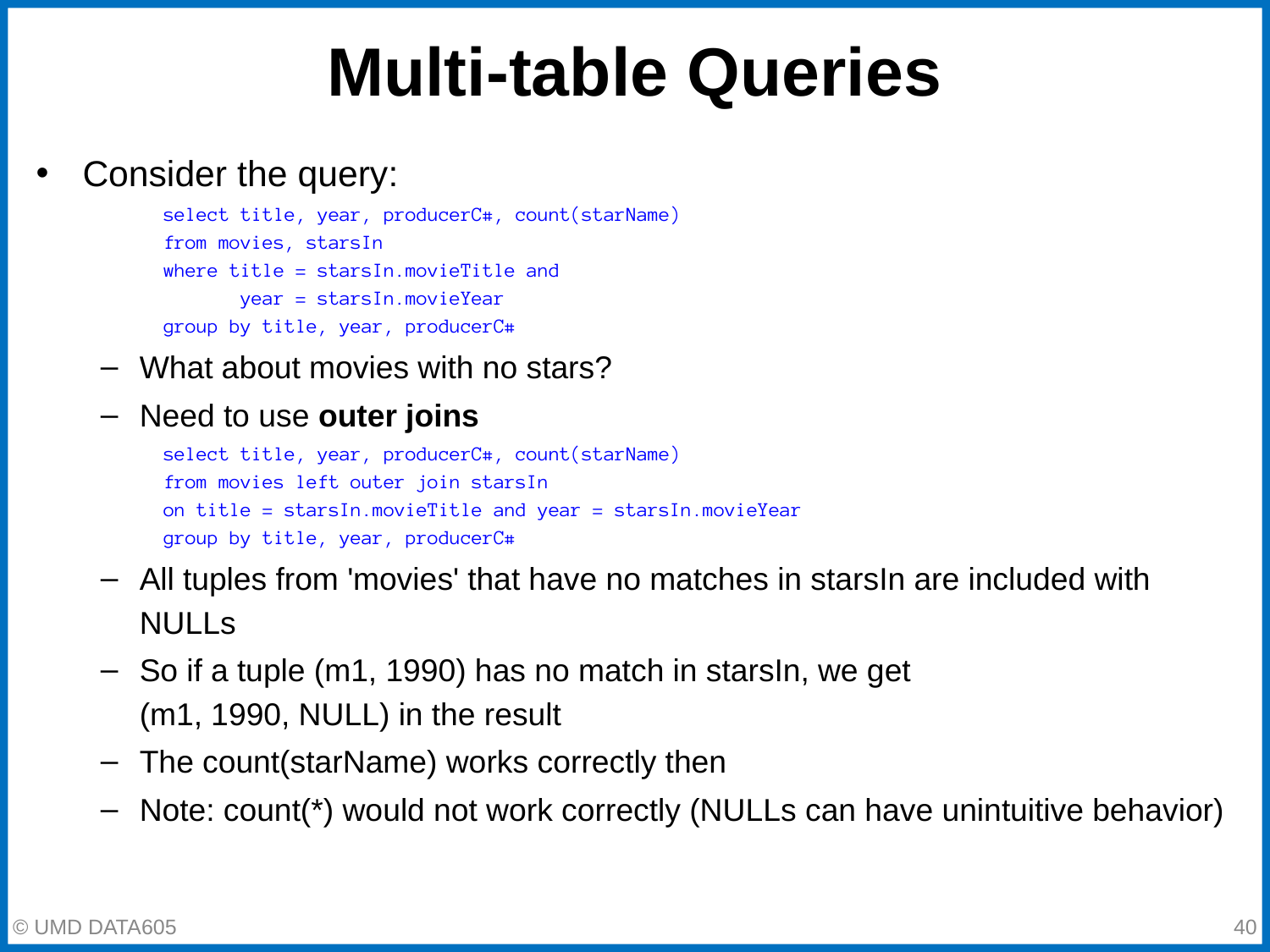

# Multi-table Queries
Consider the query:
select title, year, producerC#, count(starName)
from movies, starsIn
where title = starsIn.movieTitle and
       year = starsIn.movieYear
group by title, year, producerC#
What about movies with no stars?
Need to use outer joins
select title, year, producerC#, count(starName)
from movies left outer join starsIn
on title = starsIn.movieTitle and year = starsIn.movieYear
group by title, year, producerC#
All tuples from 'movies' that have no matches in starsIn are included with NULLs
So if a tuple (m1, 1990) has no match in starsIn, we get
(m1, 1990, NULL) in the result
The count(starName) works correctly then
Note: count(*) would not work correctly (NULLs can have unintuitive behavior)

© UMD DATA605
40